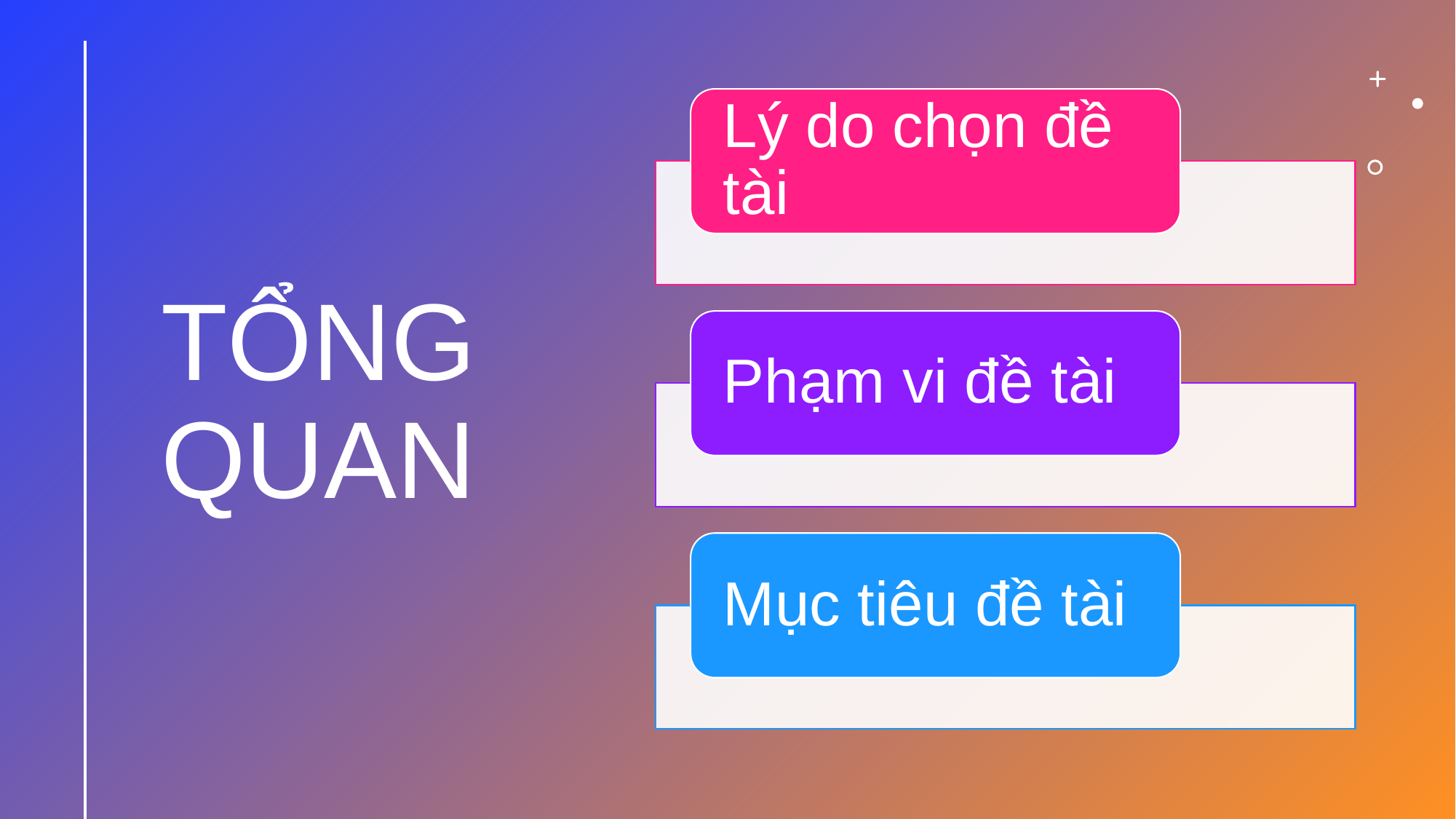

# TỔNG QUAN

Lý do chọn đề tài
Phạm vi đề tài
Mục tiêu đề tài